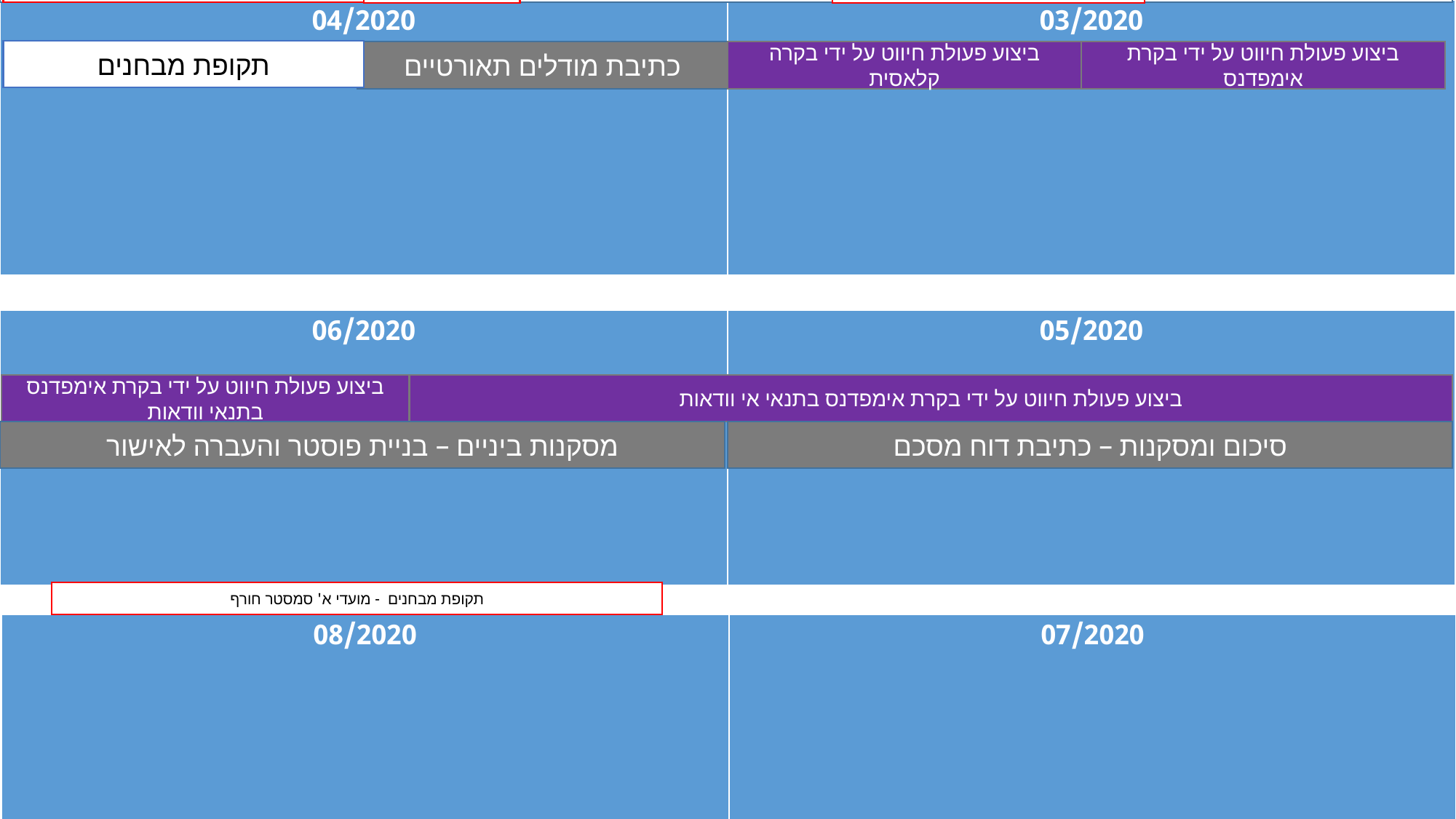

| 04/2020 | 03/2020 |
| --- | --- |
חופשת פסח

תקופת מבחנים  - מועדי ב' סמסטר חורף
תחילת סמסטר אביב
תקופת מבחנים
כתיבת מודלים תאורטיים
ביצוע פעולת חיווט על ידי בקרה קלאסית
ביצוע פעולת חיווט על ידי בקרת אימפדנס

| 06/2020 | 05/2020 |
| --- | --- |
ביצוע פעולת חיווט על ידי בקרת אימפדנס בתנאי אי וודאות
ביצוע פעולת חיווט על ידי בקרת אימפדנס בתנאי וודאות
מסקנות ביניים – בניית פוסטר והעברה לאישור
סיכום ומסקנות – כתיבת דוח מסכם
תקופת מבחנים  - מועדי א' סמסטר חורף
| 08/2020 | 07/2020 |
| --- | --- |